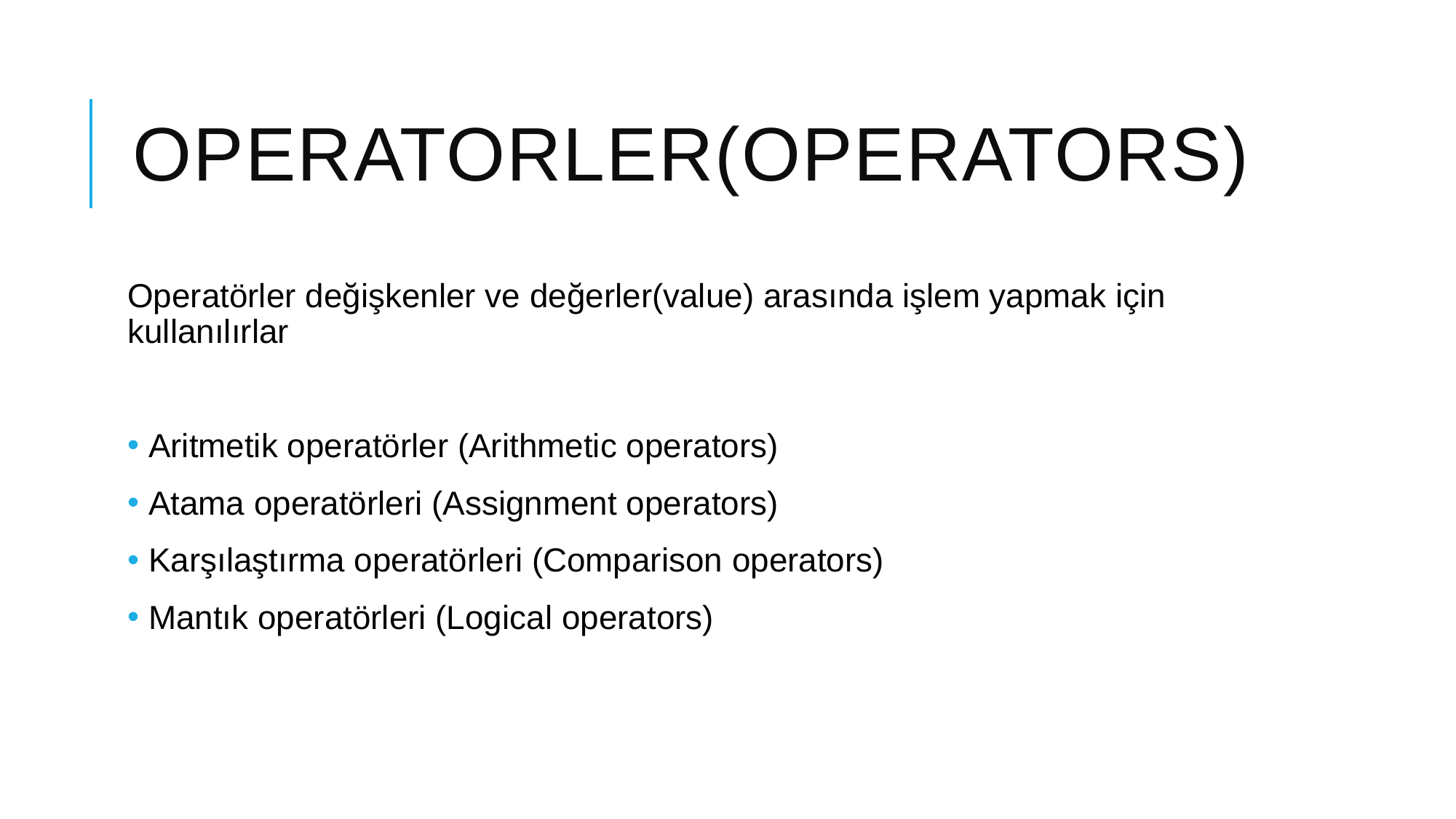

# Operatorler(Operators)
Operatörler değişkenler ve değerler(value) arasında işlem yapmak için kullanılırlar

 Aritmetik operatörler (Arithmetic operators)
 Atama operatörleri (Assignment operators)
 Karşılaştırma operatörleri (Comparison operators)
 Mantık operatörleri (Logical operators)